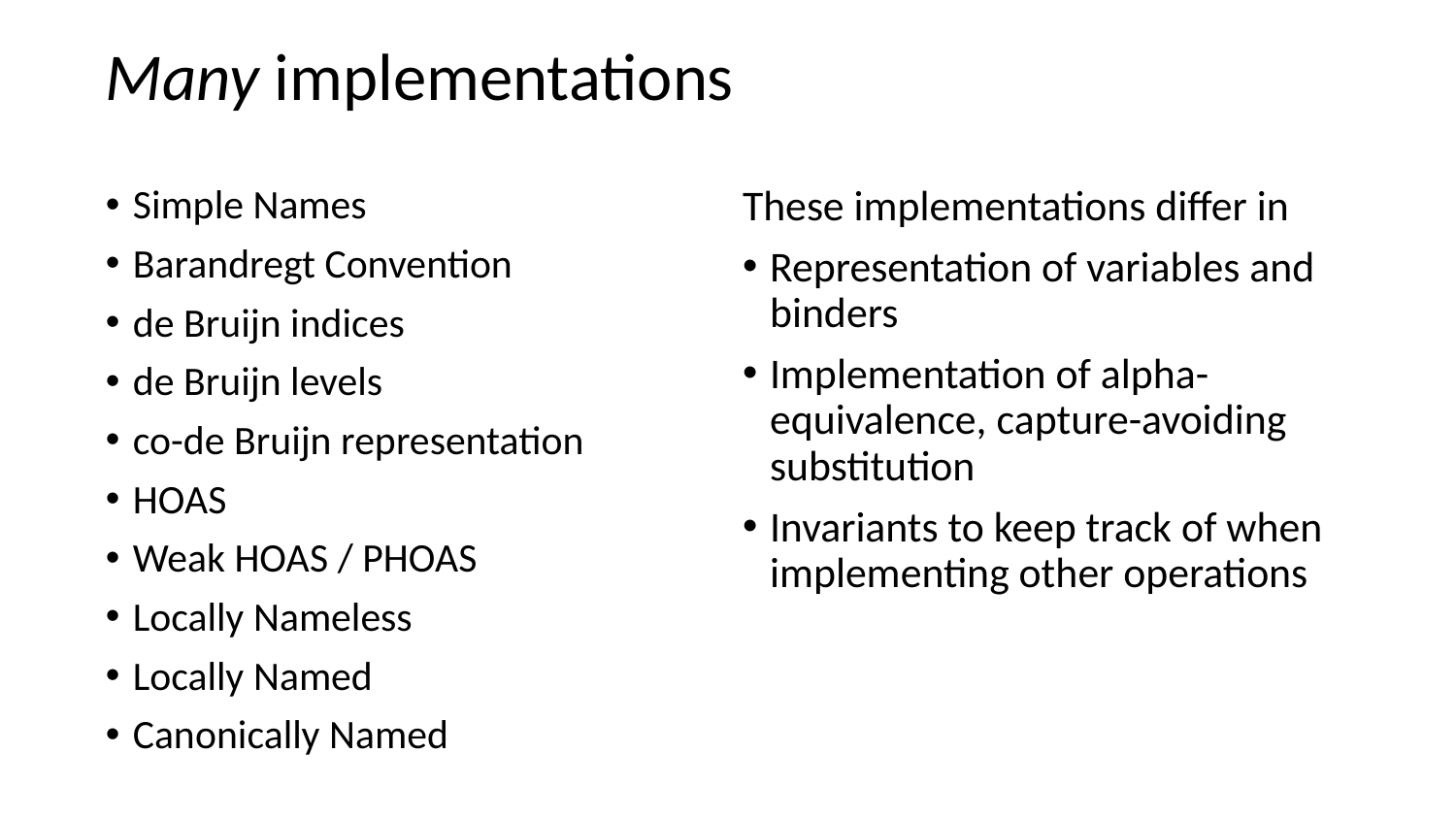

# Many implementations
Simple Names
Barandregt Convention
de Bruijn indices
de Bruijn levels
co-de Bruijn representation
HOAS
Weak HOAS / PHOAS
Locally Nameless
Locally Named
Canonically Named
These implementations differ in
Representation of variables and binders
Implementation of alpha-equivalence, capture-avoiding substitution
Invariants to keep track of when implementing other operations